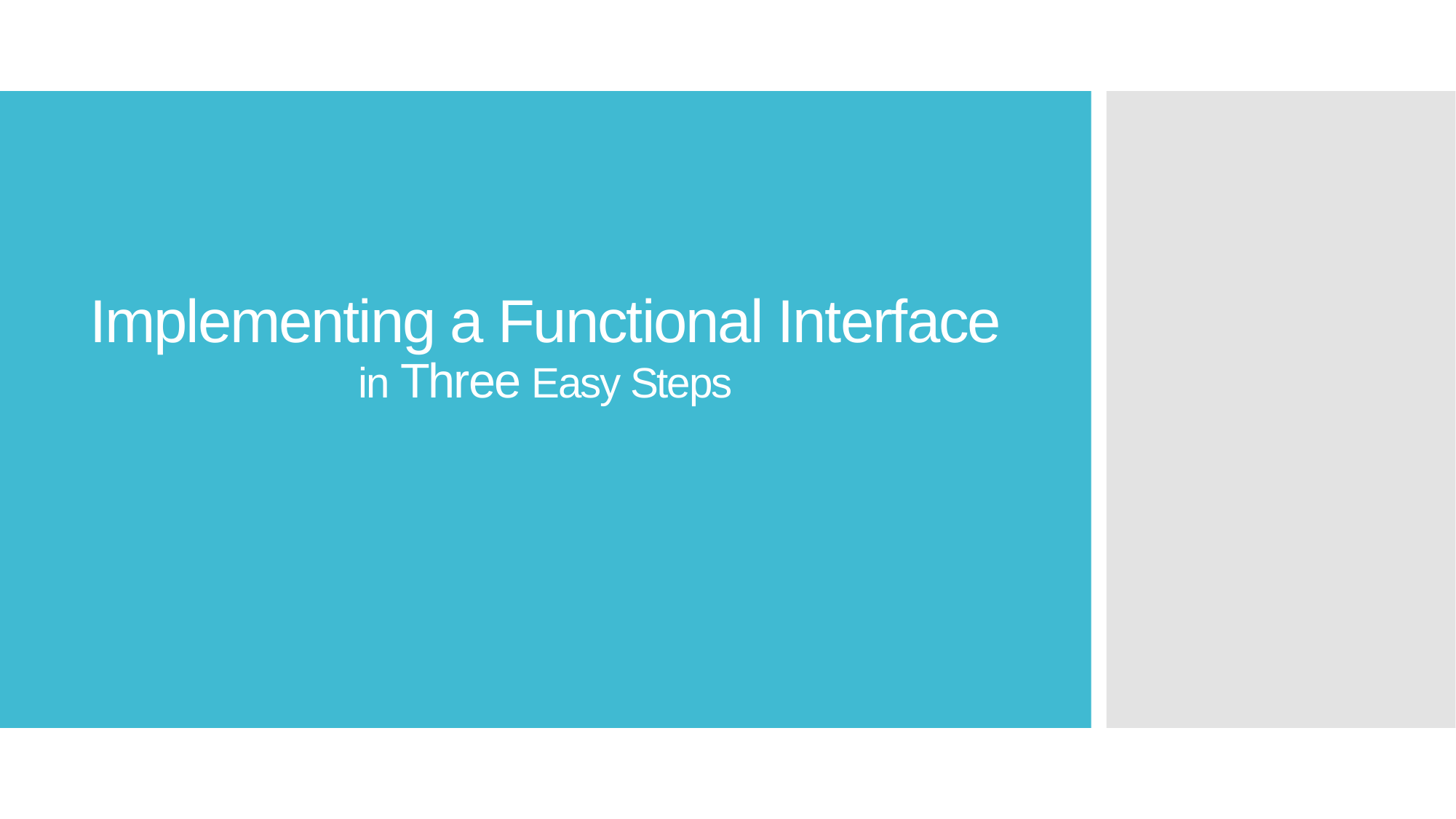

# Implementing a Functional Interface in Three Easy Steps